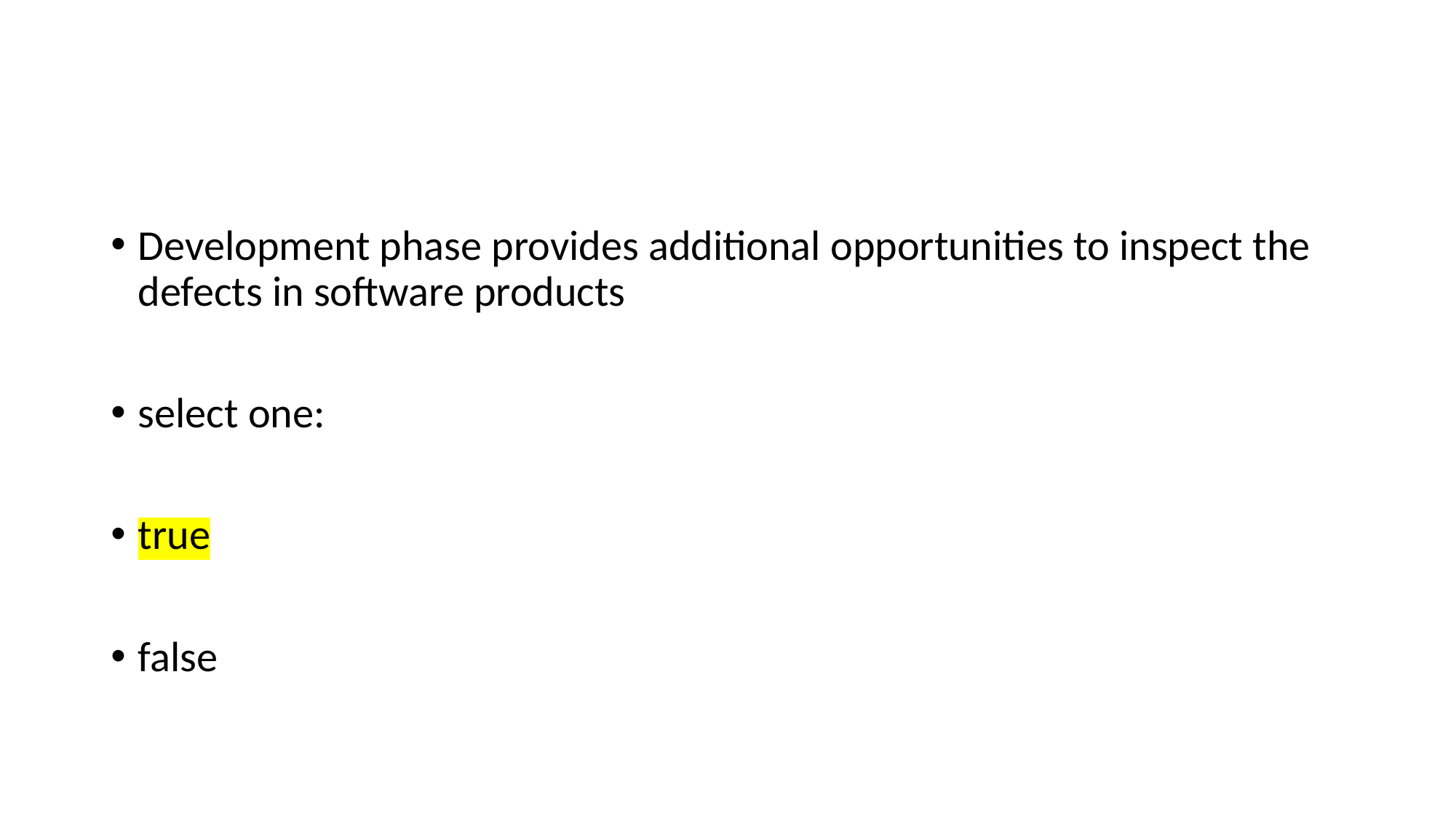

#
Development phase provides additional opportunities to inspect the defects in software products

select one:

true

false